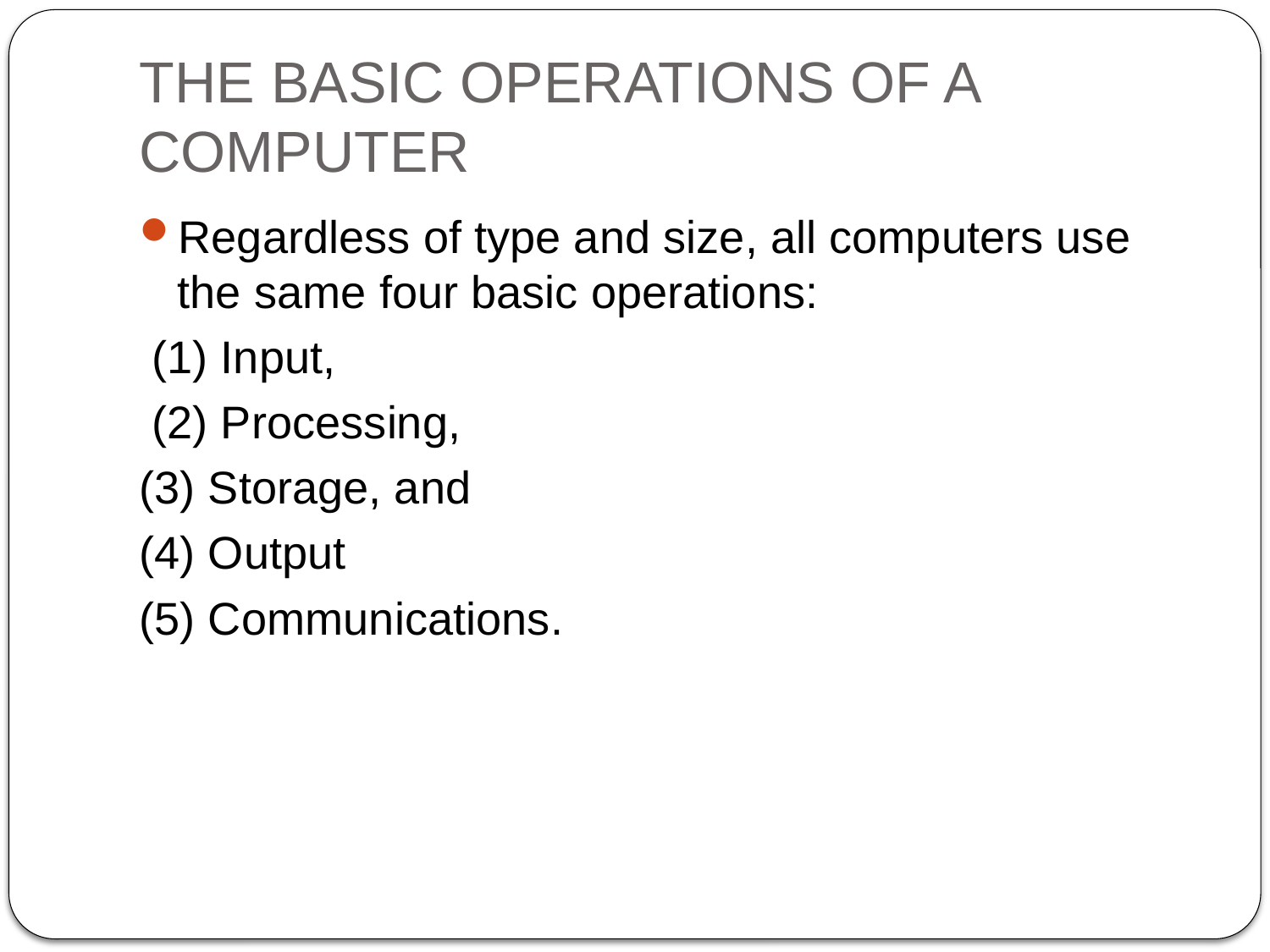

# THE BASIC OPERATIONS OF A COMPUTER
Regardless of type and size, all computers use the same four basic operations:
 (1) Input,
 (2) Processing,
(3) Storage, and
(4) Output
(5) Communications.